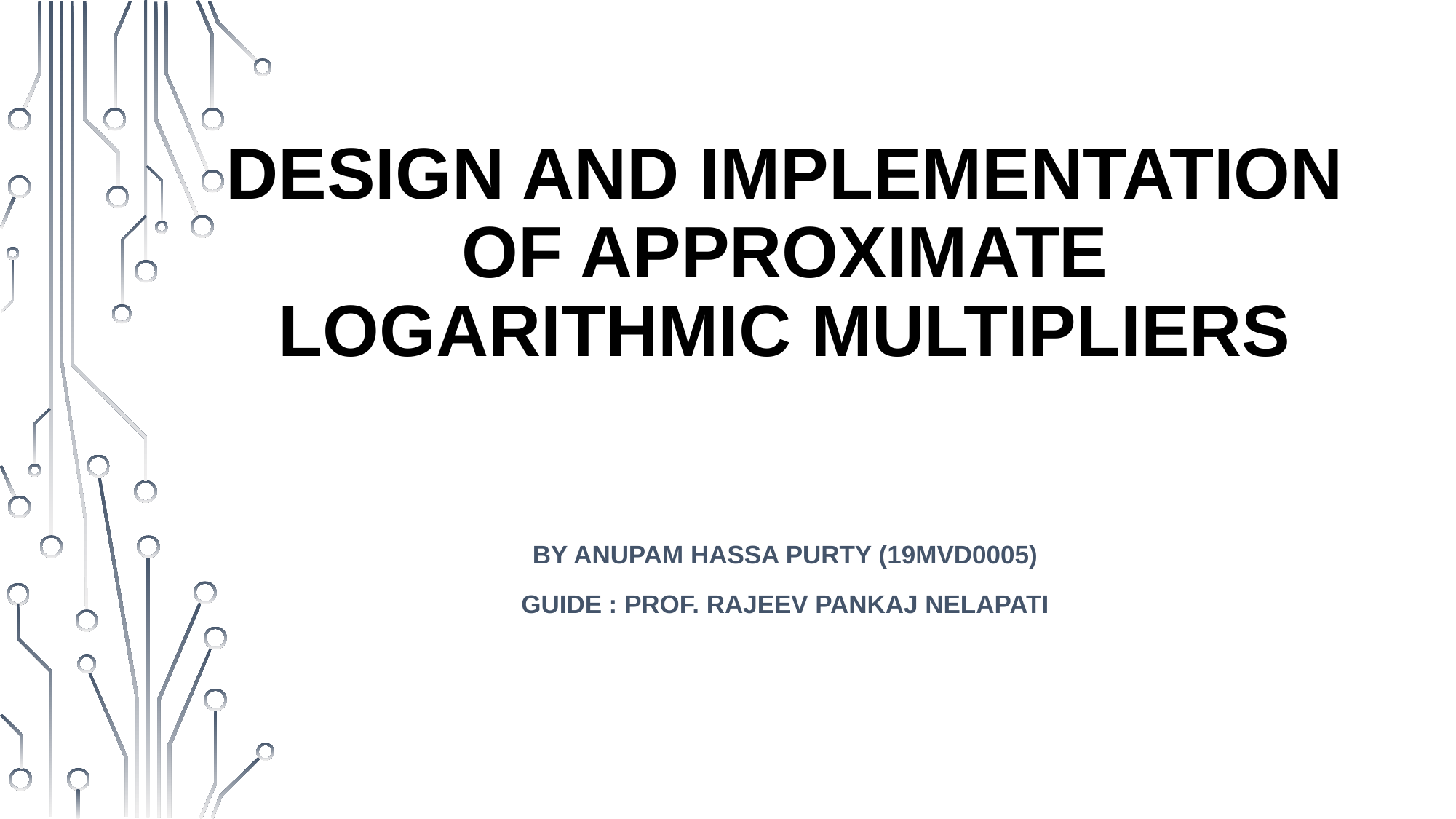

# Design and Implementation of Approximate Logarithmic Multipliers
By ANUPAM HASSA PURTY (19MVD0005)
Guide : Prof. RAJEEV PANKAJ NELAPATI